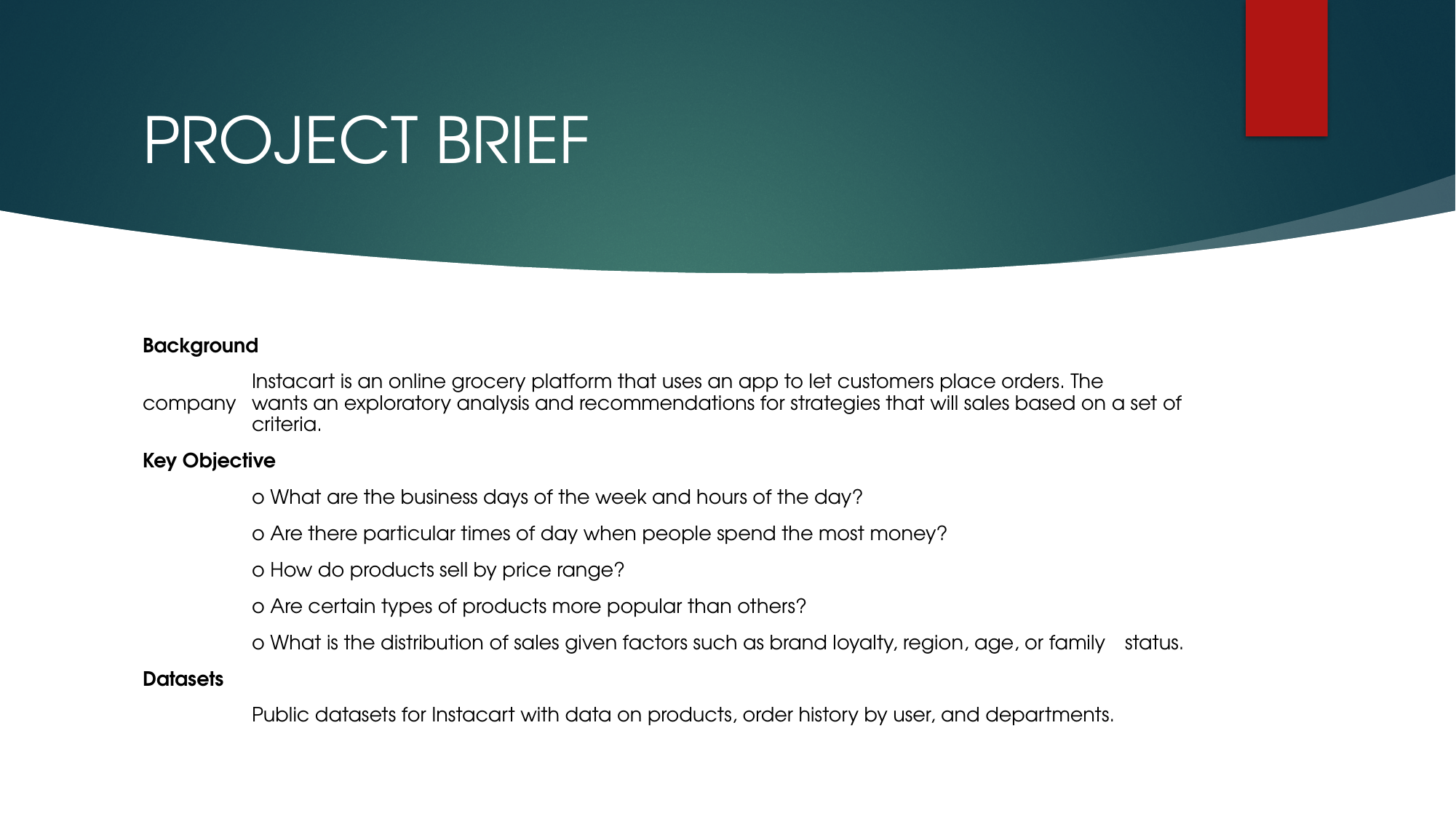

# PROJECT BRIEF

Background
	Instacart is an online grocery platform that uses an app to let customers place orders. The company 	wants an exploratory analysis and recommendations for strategies that will sales based on a set of 	criteria.
Key Objective
	o What are the business days of the week and hours of the day?
	o Are there particular times of day when people spend the most money?
	o How do products sell by price range?
	o Are certain types of products more popular than others?
	o What is the distribution of sales given factors such as brand loyalty, region, age, or family 	status.
Datasets
	Public datasets for Instacart with data on products, order history by user, and departments.